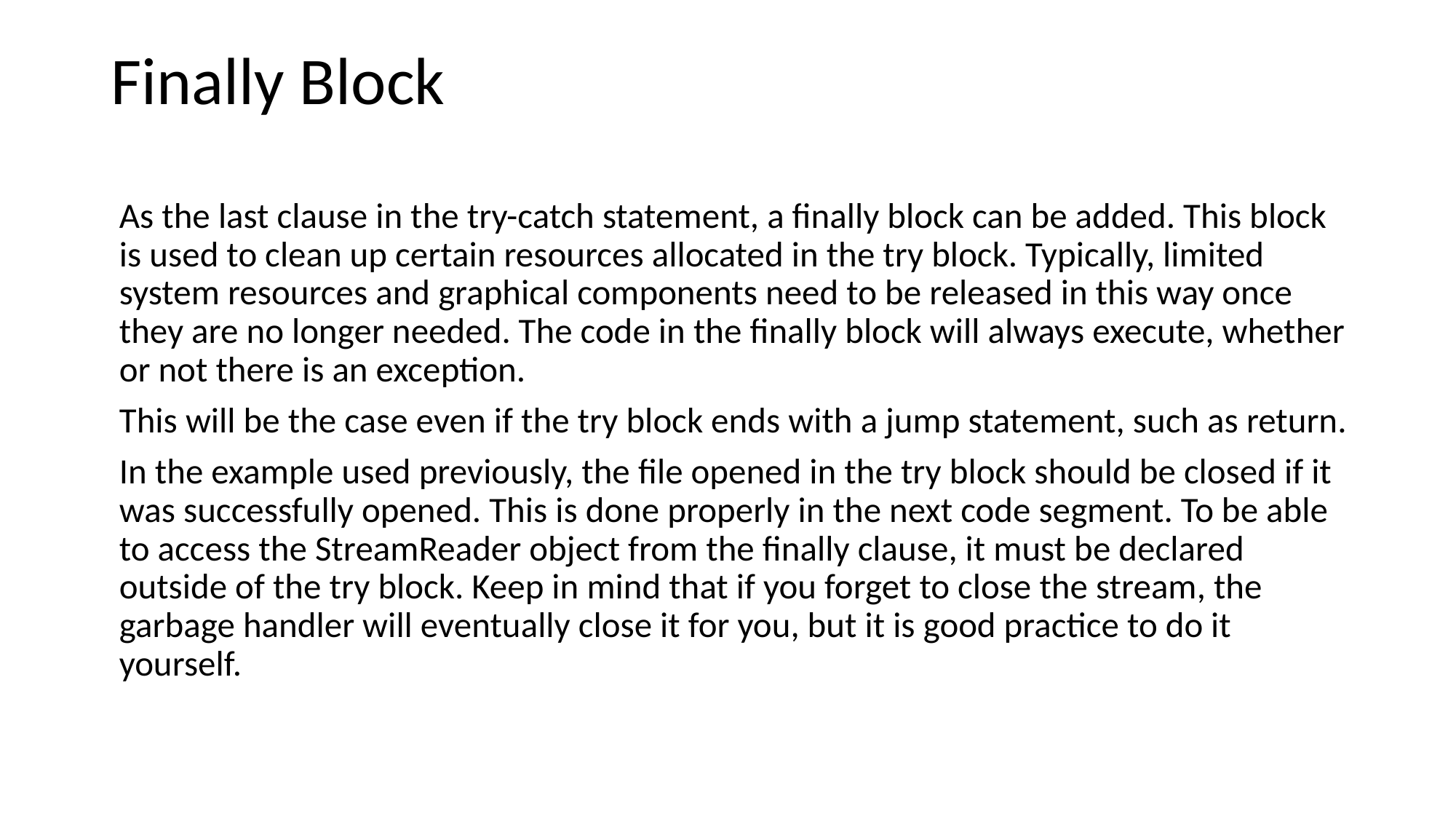

# Finally Block
As the last clause in the try-catch statement, a finally block can be added. This block is used to clean up certain resources allocated in the try block. Typically, limited system resources and graphical components need to be released in this way once they are no longer needed. The code in the finally block will always execute, whether or not there is an exception.
This will be the case even if the try block ends with a jump statement, such as return.
In the example used previously, the file opened in the try block should be closed if it was successfully opened. This is done properly in the next code segment. To be able to access the StreamReader object from the finally clause, it must be declared outside of the try block. Keep in mind that if you forget to close the stream, the garbage handler will eventually close it for you, but it is good practice to do it yourself.